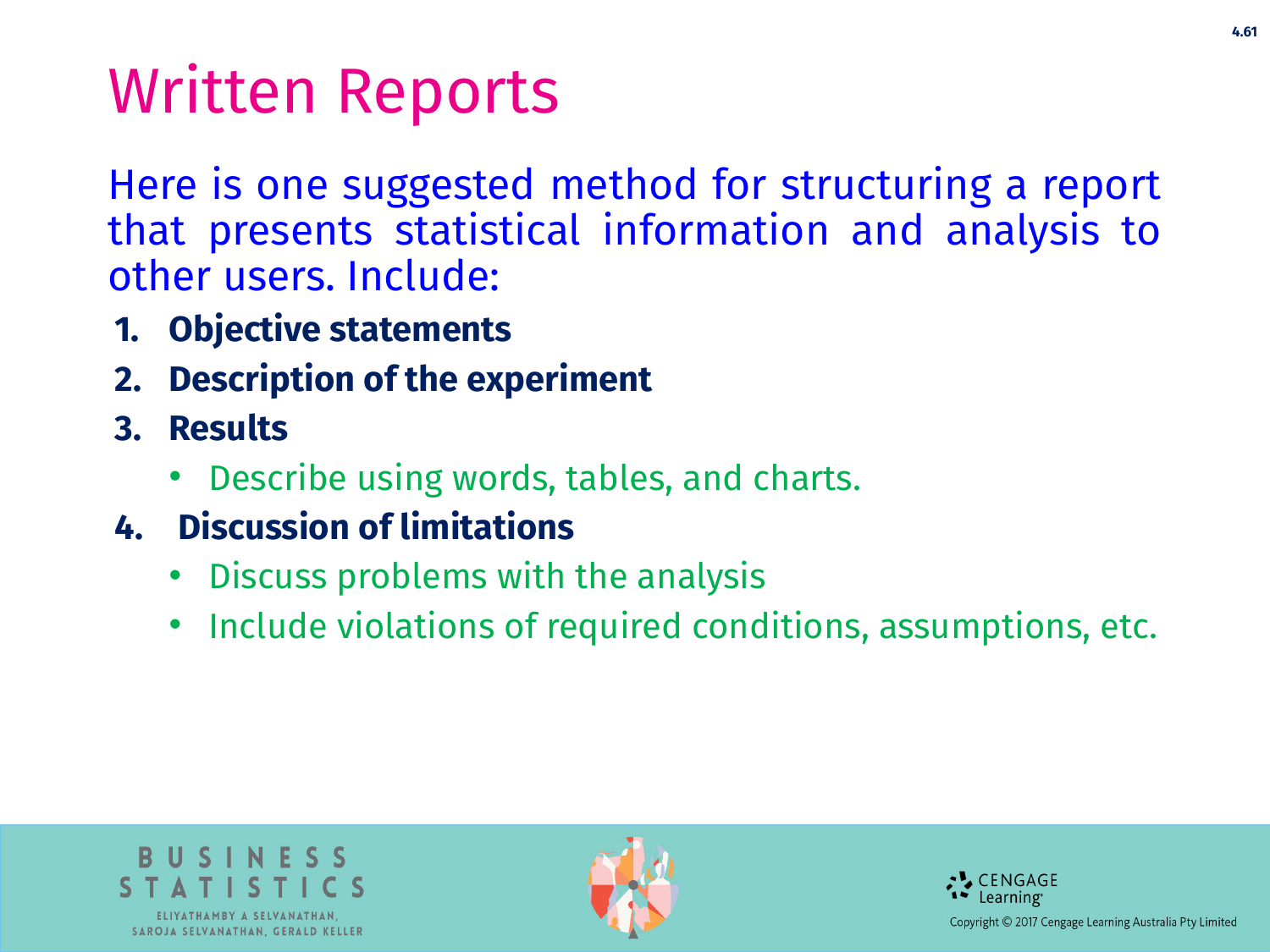

4.61
# Written Reports
Here is one suggested method for structuring a report that presents statistical information and analysis to other users. Include:
Objective statements
Description of the experiment
Results
Describe using words, tables, and charts.
Discussion of limitations
Discuss problems with the analysis
Include violations of required conditions, assumptions, etc.